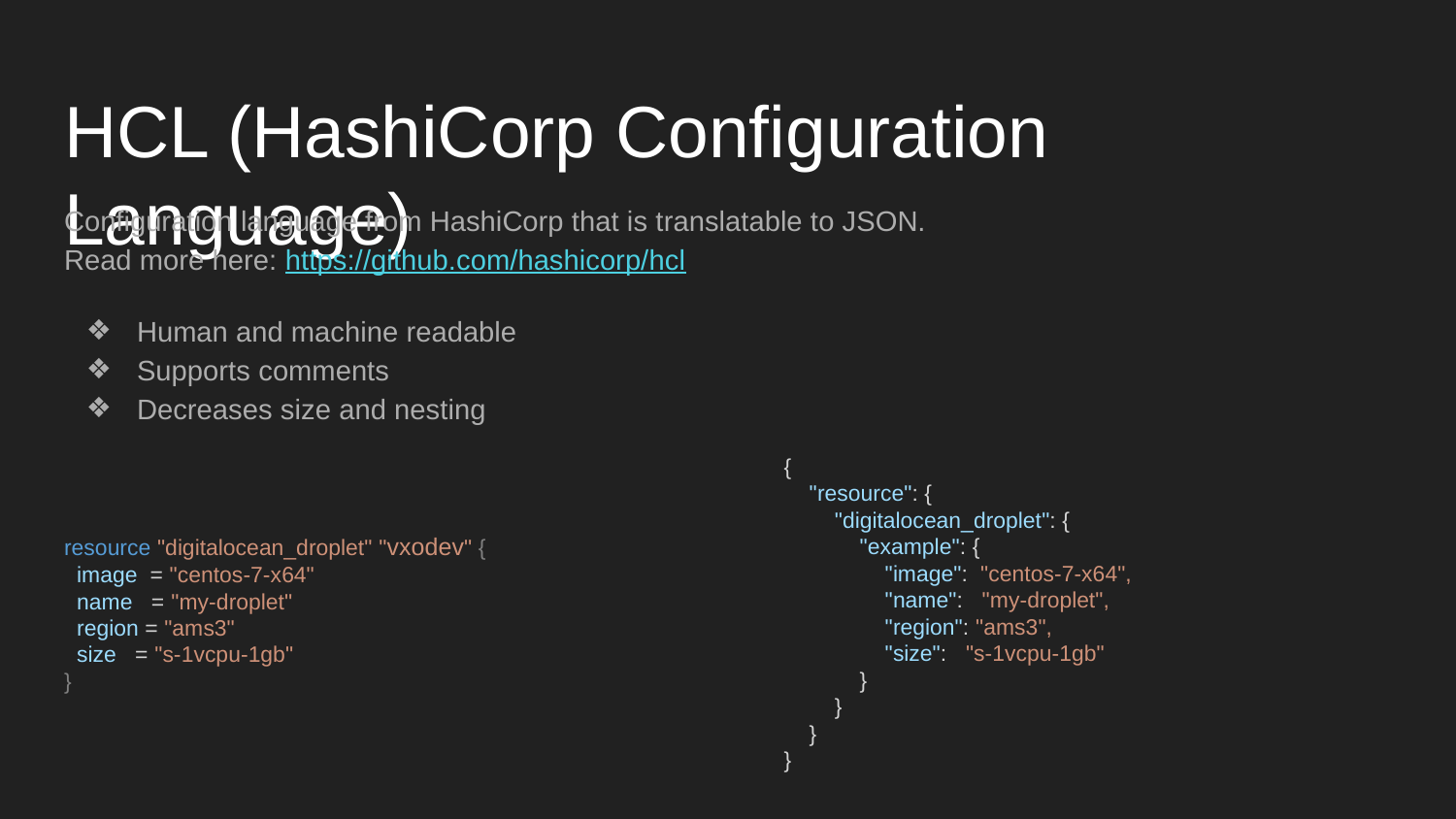

# HCL (HashiCorp Configuration Language)
Configuration language from HashiCorp that is translatable to JSON.
Read more here: https://github.com/hashicorp/hcl
Human and machine readable
Supports comments
Decreases size and nesting
resource "digitalocean_droplet" "vxodev" {
  image  = "centos-7-x64"
  name   = "my-droplet"
  region = "ams3"
  size   = "s-1vcpu-1gb"
}
{
    "resource": {
        "digitalocean_droplet": {
            "example": {
                "image":  "centos-7-x64",
                "name":   "my-droplet",
                "region": "ams3",
                "size":   "s-1vcpu-1gb"
            }
        }
    }
}